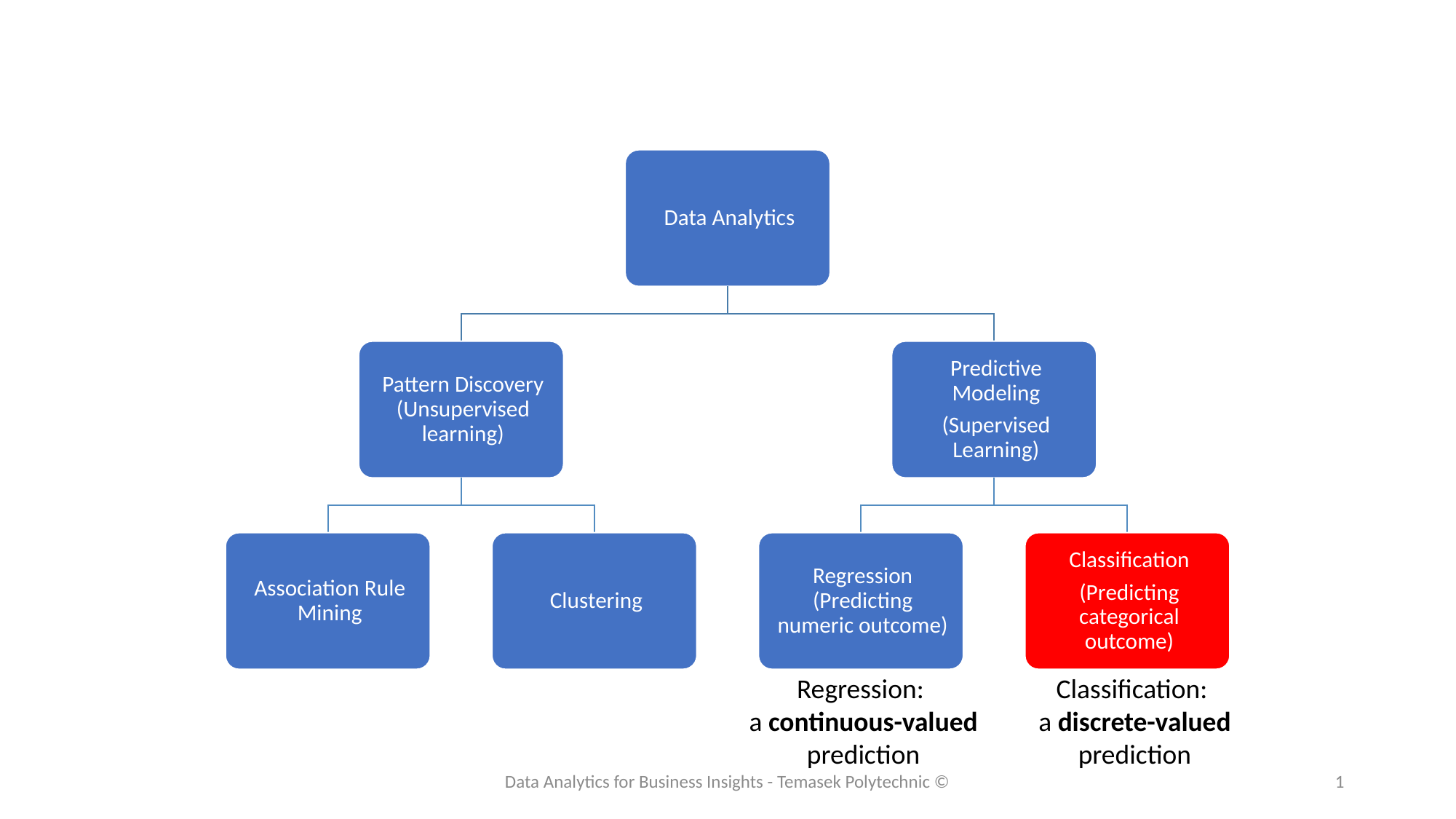

Data Analytics
Pattern Discovery (Unsupervised learning)
Association Rule Mining
Clustering
Predictive Modeling
(Supervised Learning)
Regression (Predicting numeric outcome)
Classification
(Predicting categorical outcome)
Regression:
a continuous-valued prediction
Classification:
a discrete-valued prediction
Data Analytics for Business Insights - Temasek Polytechnic ©
1